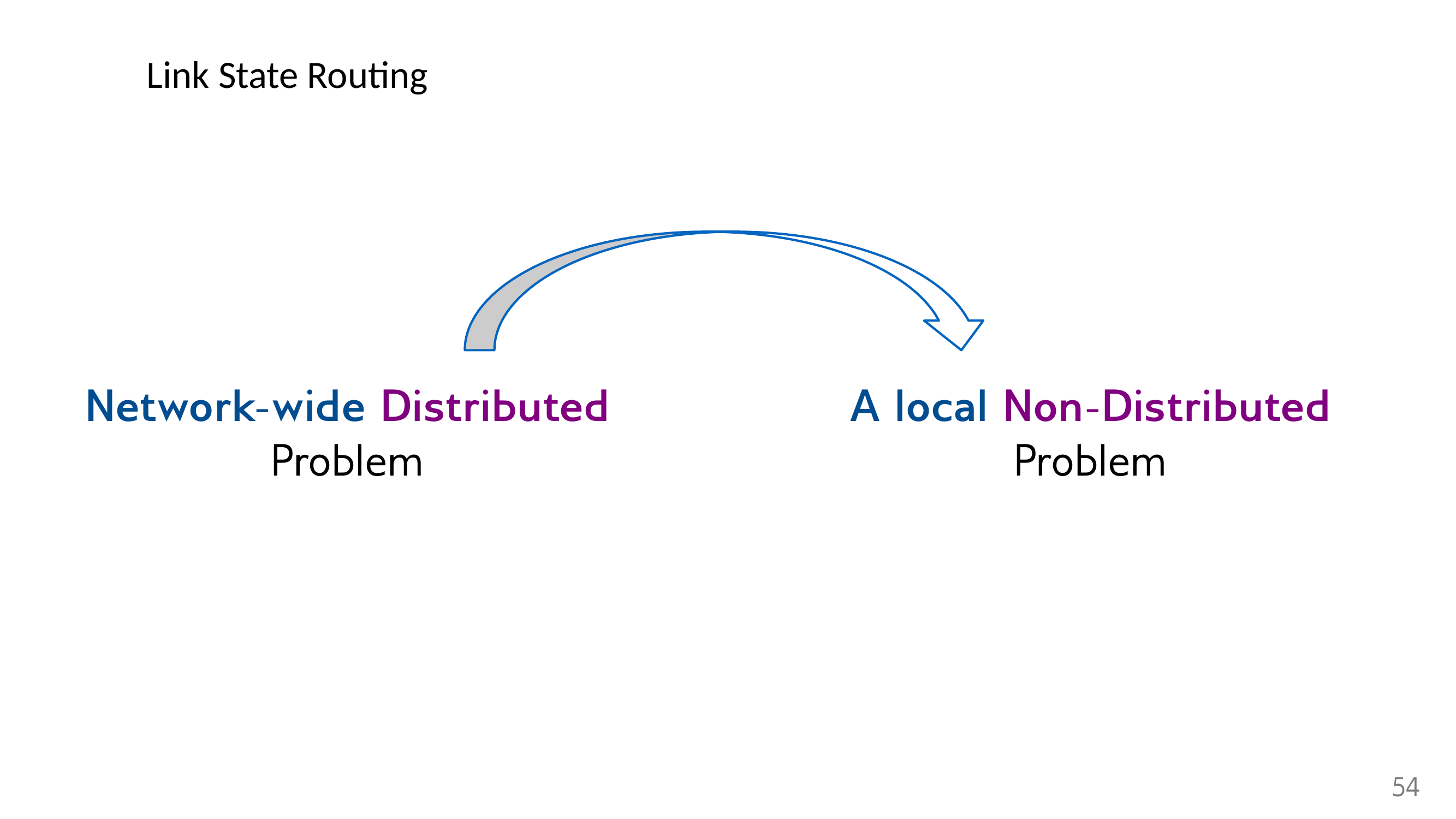

# Link State Routing

A local Non-Distributed Problem
Network-wide Distributed Problem
54